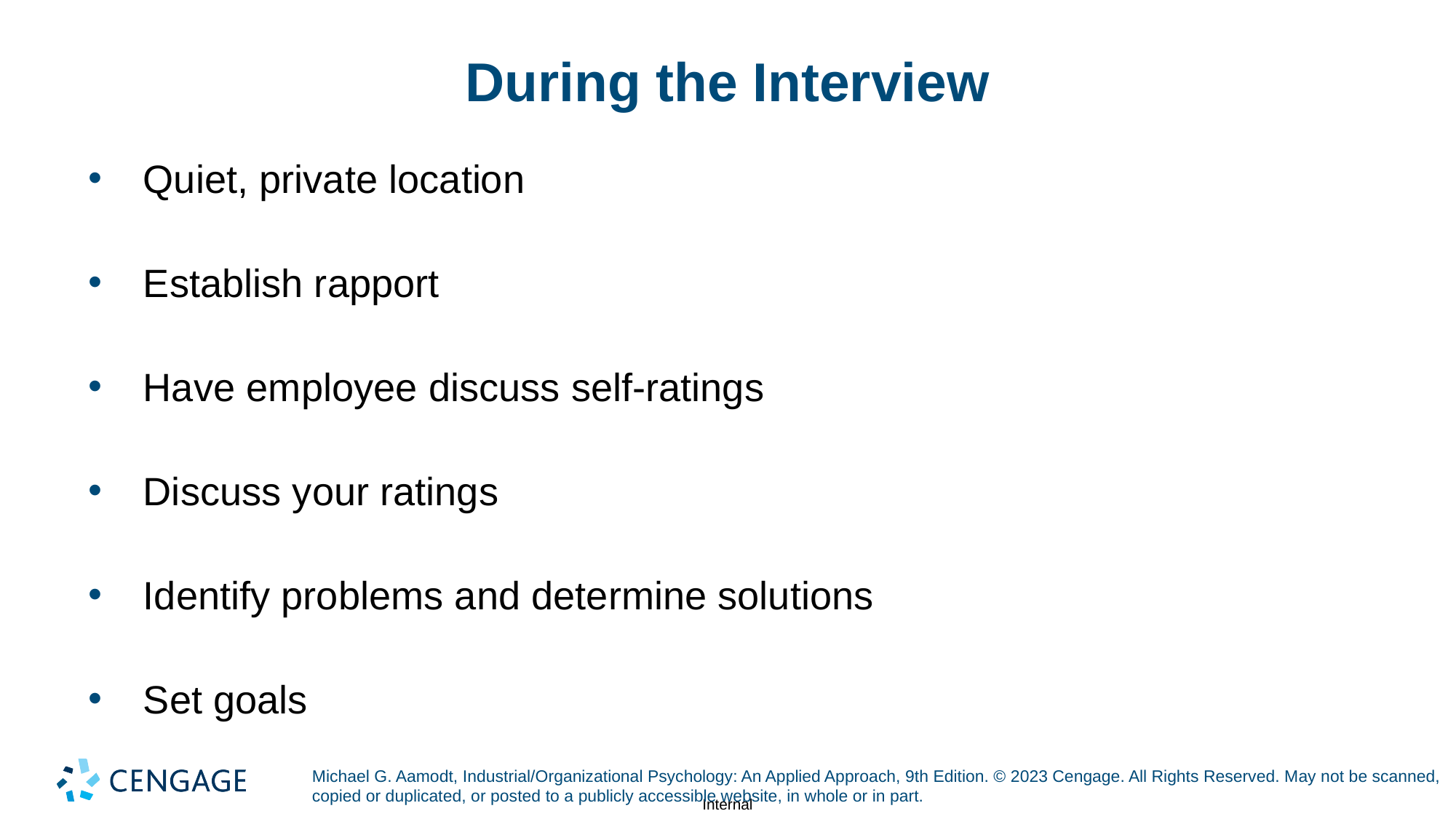

# During the Interview
Quiet, private location
Establish rapport
Have employee discuss self-ratings
Discuss your ratings
Identify problems and determine solutions
Set goals